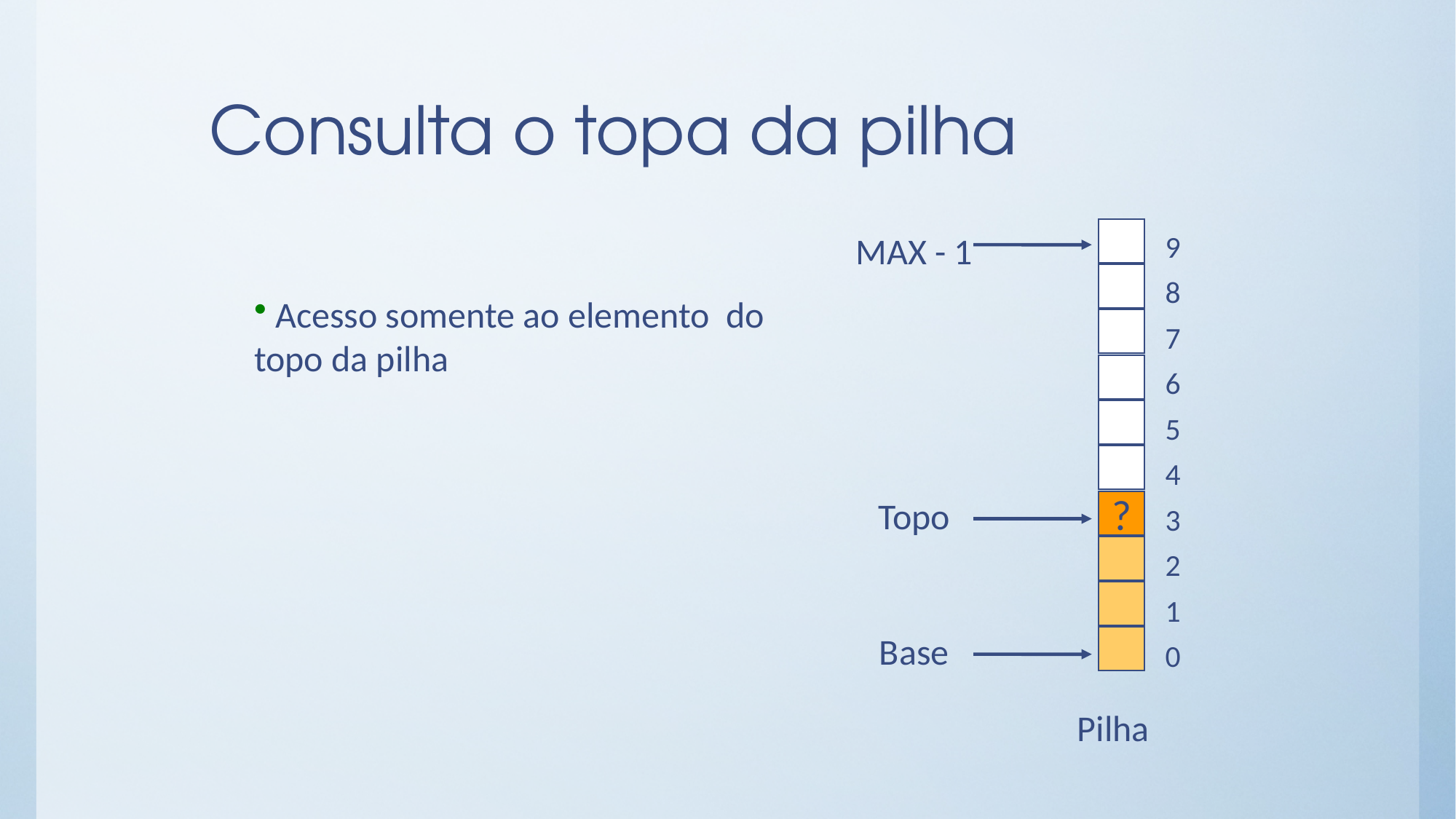

# Consulta o topa da pilha
9
8
7
6
5
4
3
2
1
0

MAX - 1

 Acesso somente ao elemento  do topo da pilha

?
Topo

Base

Pilha